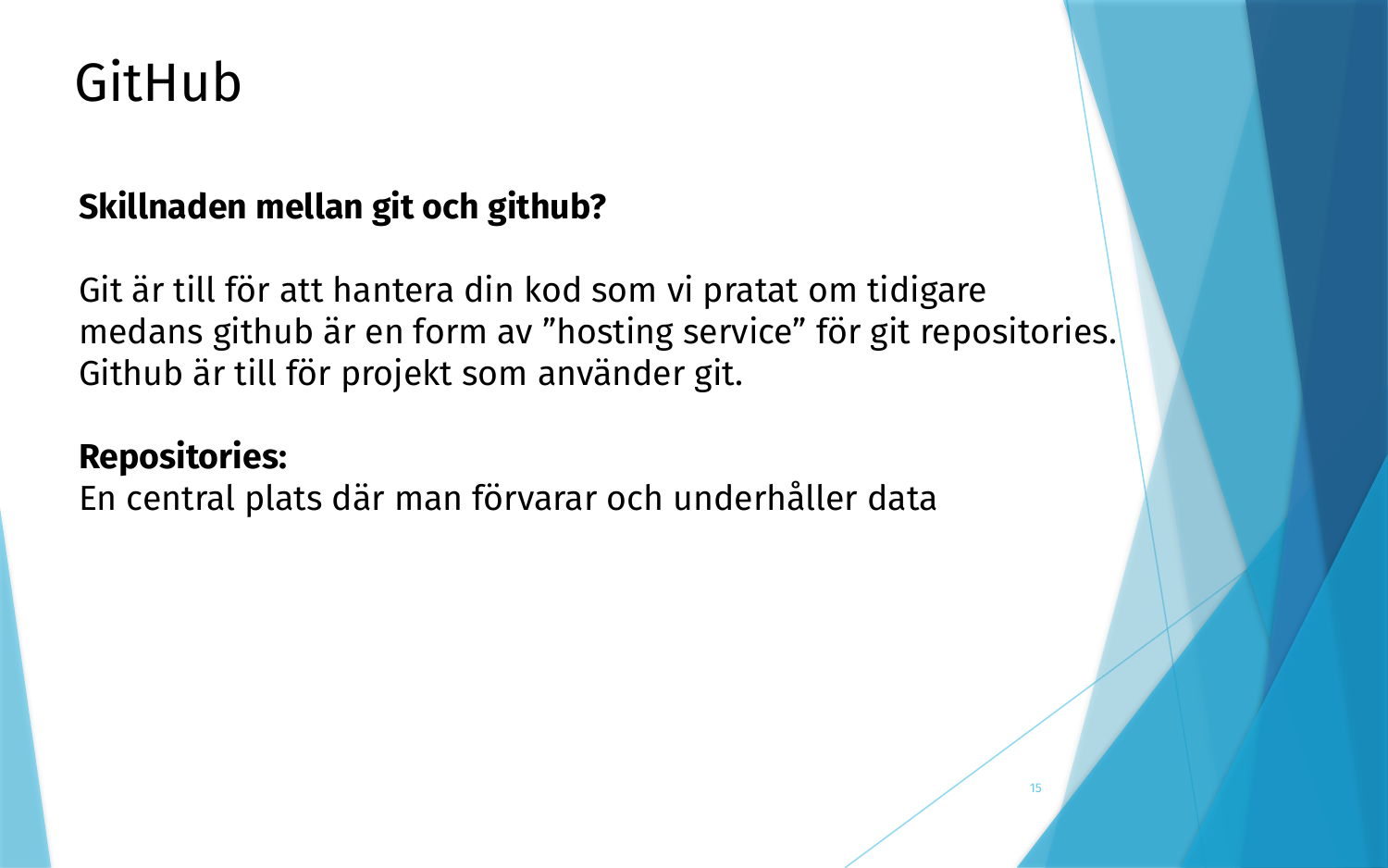

GitHub
Skillnaden mellan git och github?

Git är till för att hantera din kod som vi pratat om tidigare
medans github är en form av ”hosting service” för git repositories.
Github är till för projekt som använder git.

Repositories:
En central plats där man förvarar och underhåller data

15